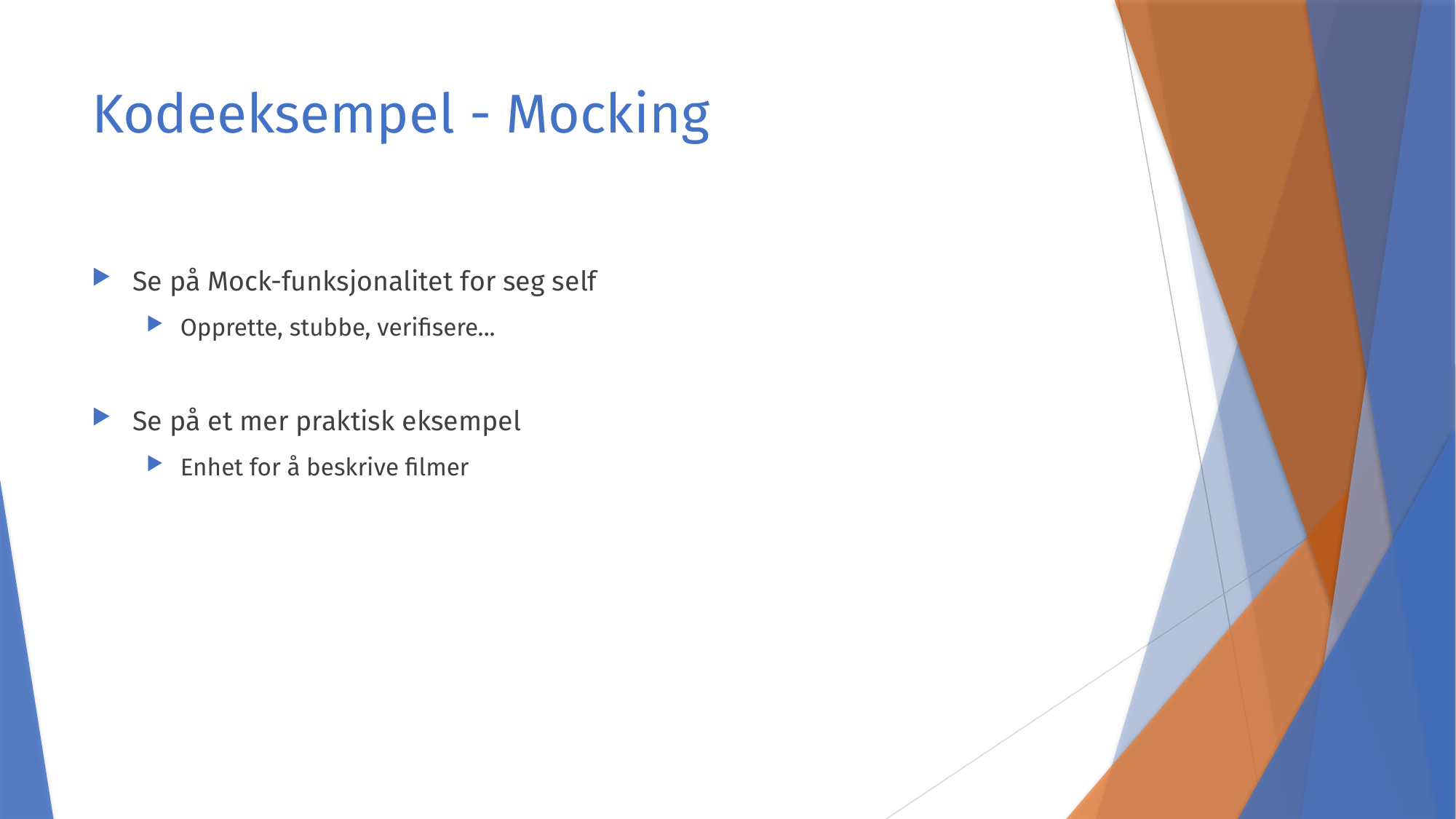

# Kodeeksempel - Mocking
Se på Mock-funksjonalitet for seg self
Opprette, stubbe, verifisere...

Se på et mer praktisk eksempel
Enhet for å beskrive filmer